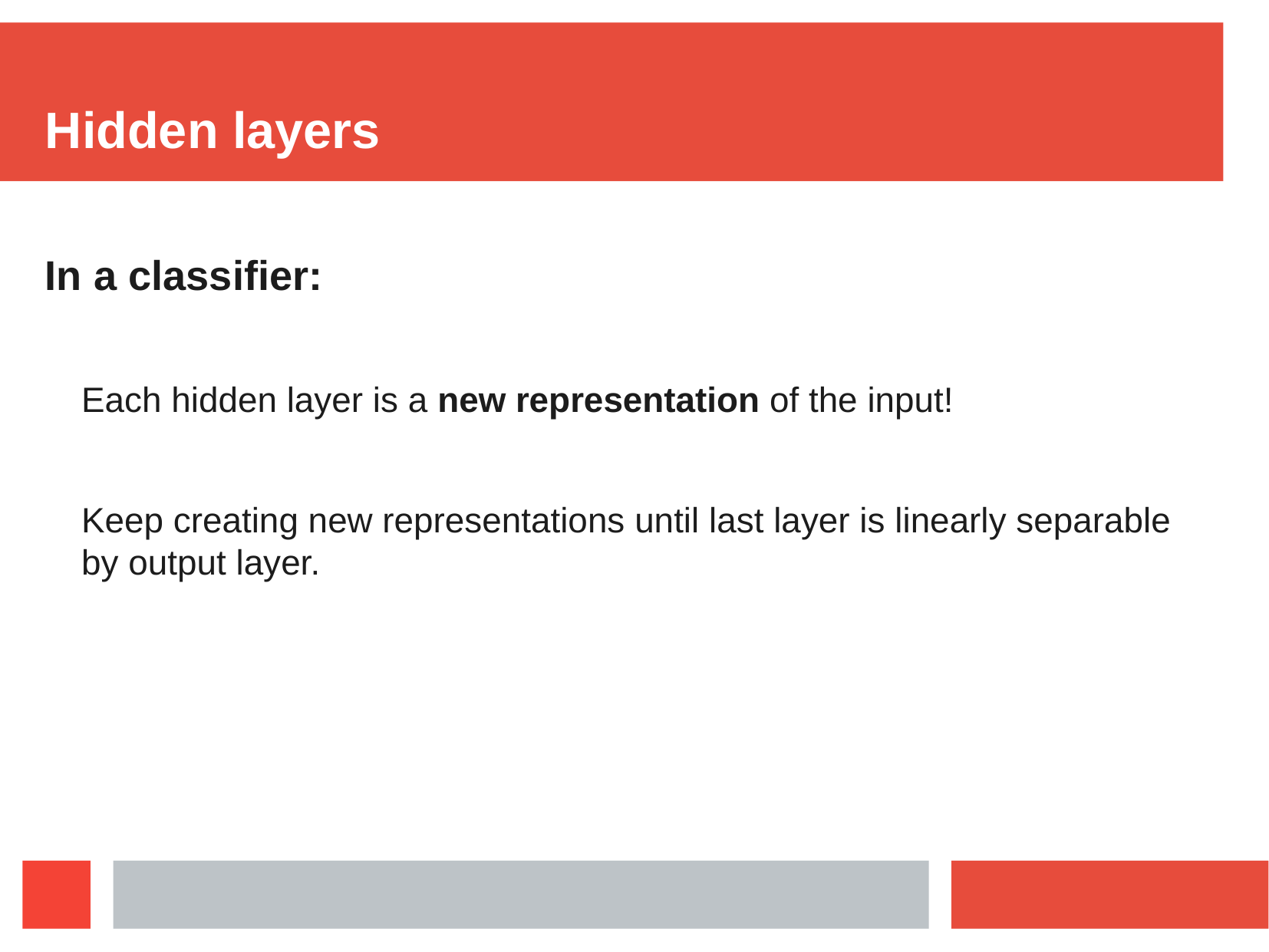

Hidden layers
In a classifier:

Each hidden layer is a new representation of the input!

Keep creating new representations until last layer is linearly separable by output layer.